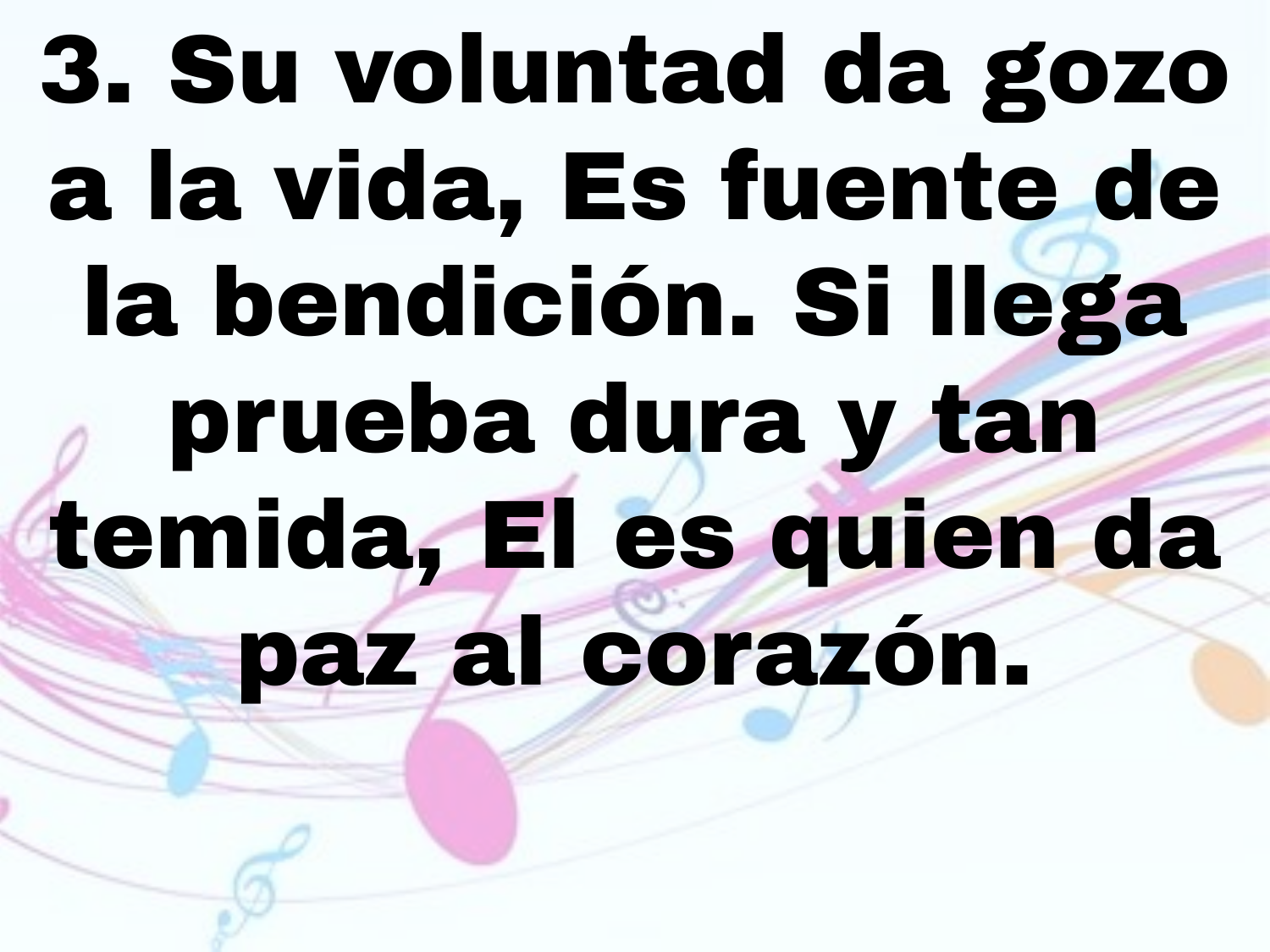

3. Su voluntad da gozo a la vida, Es fuente de la bendición. Si llega prueba dura y tan temida, El es quien da paz al corazón.